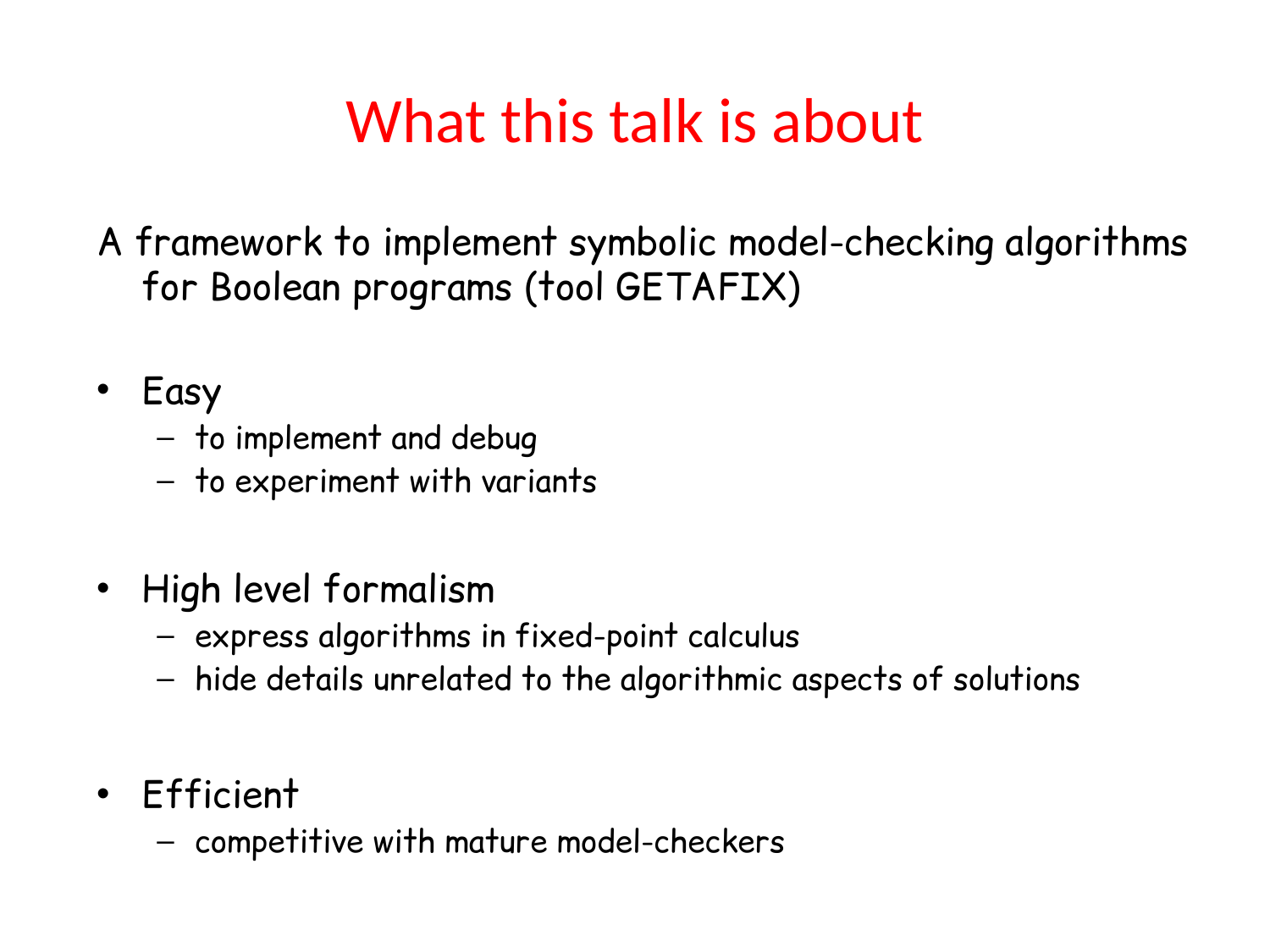

# What this talk is about
A framework to implement symbolic model-checking algorithms for Boolean programs (tool GETAFIX)

Easy
to implement and debug
to experiment with variants

High level formalism
express algorithms in fixed-point calculus
hide details unrelated to the algorithmic aspects of solutions

Efficient
competitive with mature model-checkers